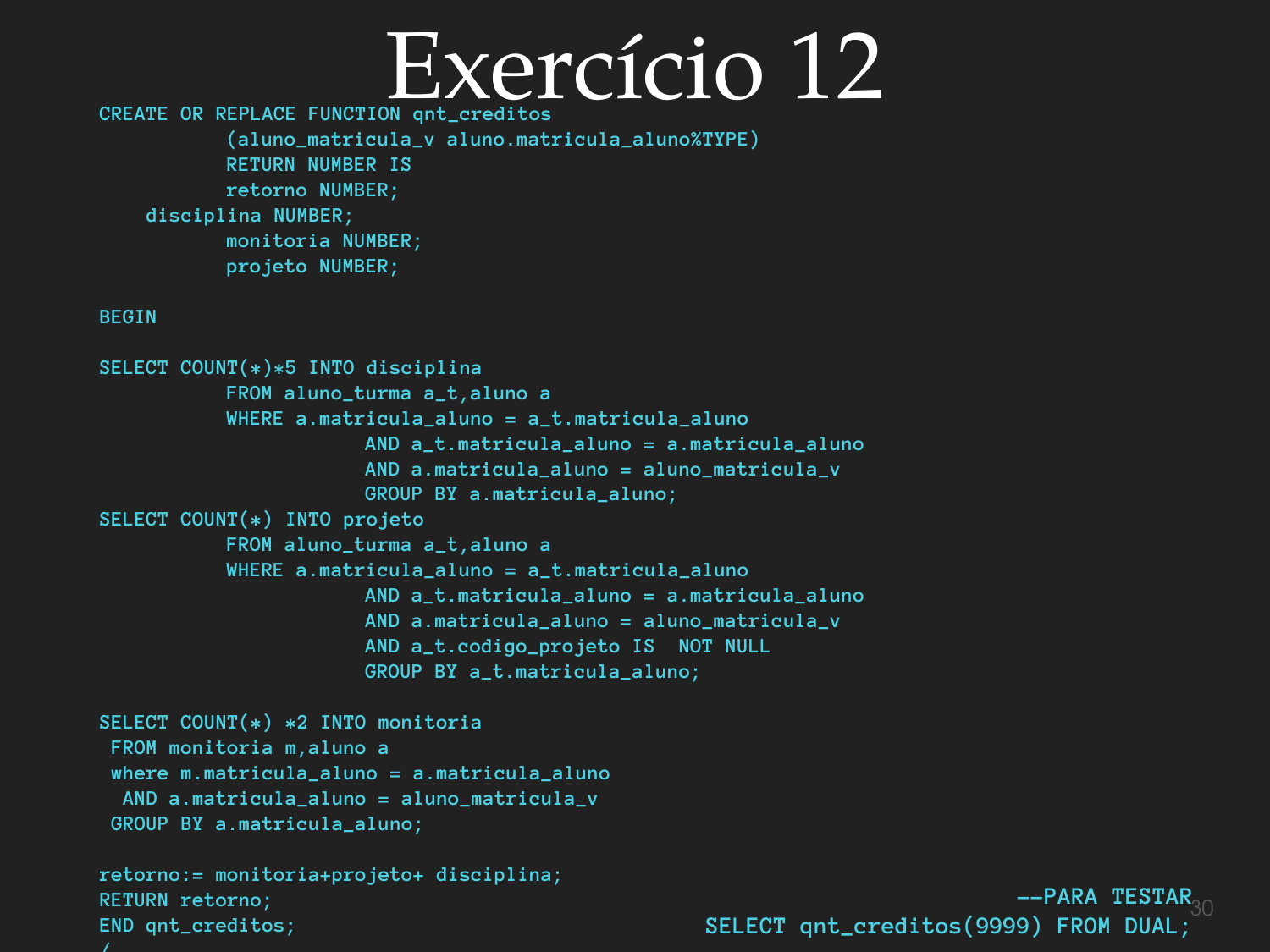

# Exercício 12
CREATE OR REPLACE FUNCTION qnt_creditos
	(aluno_matricula_v aluno.matricula_aluno%TYPE)
	RETURN NUMBER IS
	retorno NUMBER;
    disciplina NUMBER;
	monitoria NUMBER;
	projeto NUMBER;

BEGIN

SELECT COUNT(*)*5 INTO disciplina
	FROM aluno_turma a_t,aluno a
	WHERE a.matricula_aluno = a_t.matricula_aluno
		 AND a_t.matricula_aluno = a.matricula_aluno
		 AND a.matricula_aluno = aluno_matricula_v
		 GROUP BY a.matricula_aluno;
SELECT COUNT(*) INTO projeto
	FROM aluno_turma a_t,aluno a
	WHERE a.matricula_aluno = a_t.matricula_aluno
		 AND a_t.matricula_aluno = a.matricula_aluno
		 AND a.matricula_aluno = aluno_matricula_v
		 AND a_t.codigo_projeto IS  NOT NULL
		 GROUP BY a_t.matricula_aluno;

SELECT COUNT(*) *2 INTO monitoria
 FROM monitoria m,aluno a
 where m.matricula_aluno = a.matricula_aluno
  AND a.matricula_aluno = aluno_matricula_v
 GROUP BY a.matricula_aluno;

retorno:= monitoria+projeto+ disciplina;
RETURN retorno;
END qnt_creditos;
/

--PARA TESTAR
SELECT qnt_creditos(9999) FROM DUAL;
30